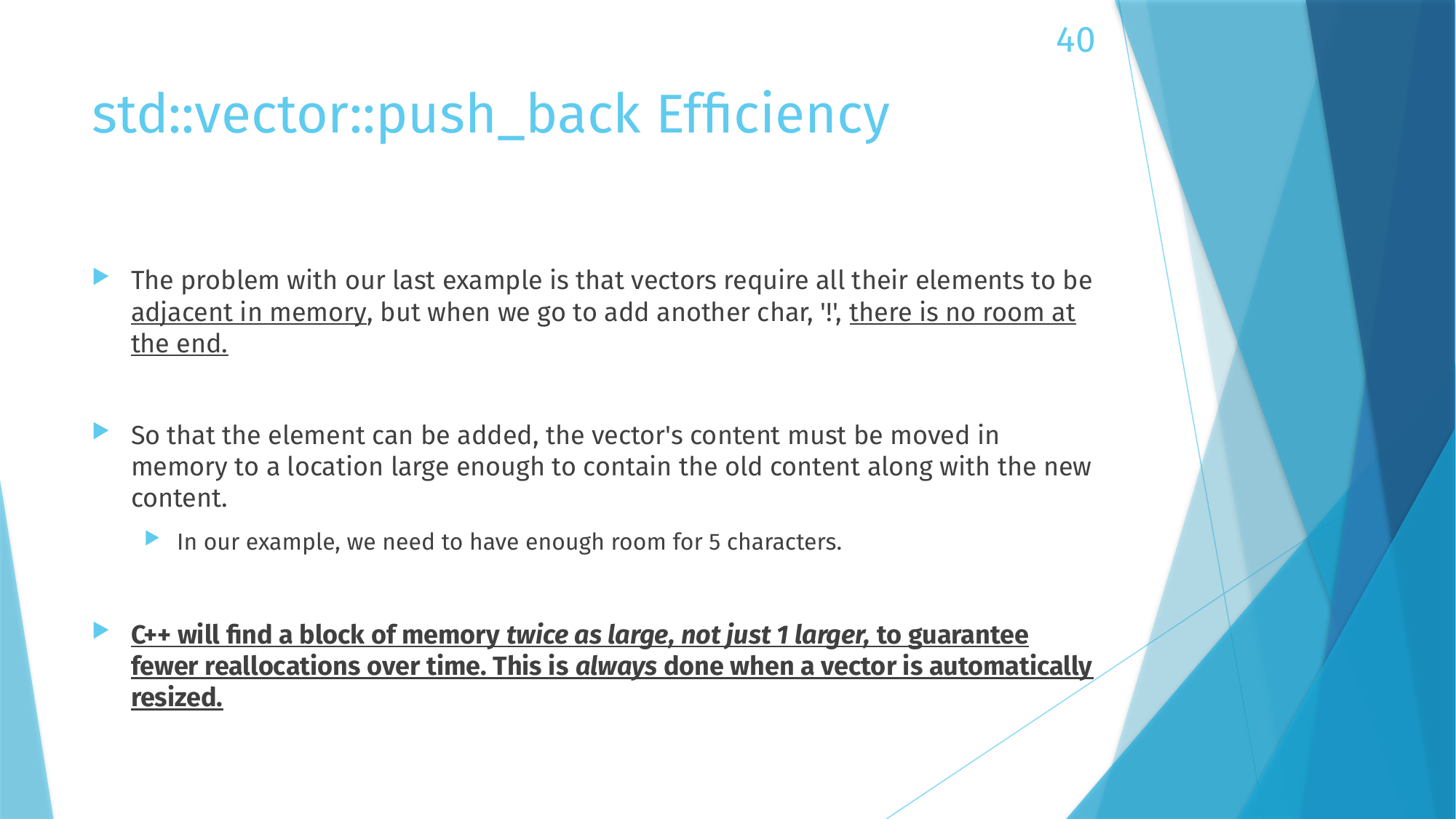

40
# std::vector::push_back Efficiency
The problem with our last example is that vectors require all their elements to be adjacent in memory, but when we go to add another char, '!', there is no room at the end.

So that the element can be added, the vector's content must be moved in memory to a location large enough to contain the old content along with the new content.
In our example, we need to have enough room for 5 characters.

C++ will find a block of memory twice as large, not just 1 larger, to guarantee fewer reallocations over time. This is always done when a vector is automatically resized.